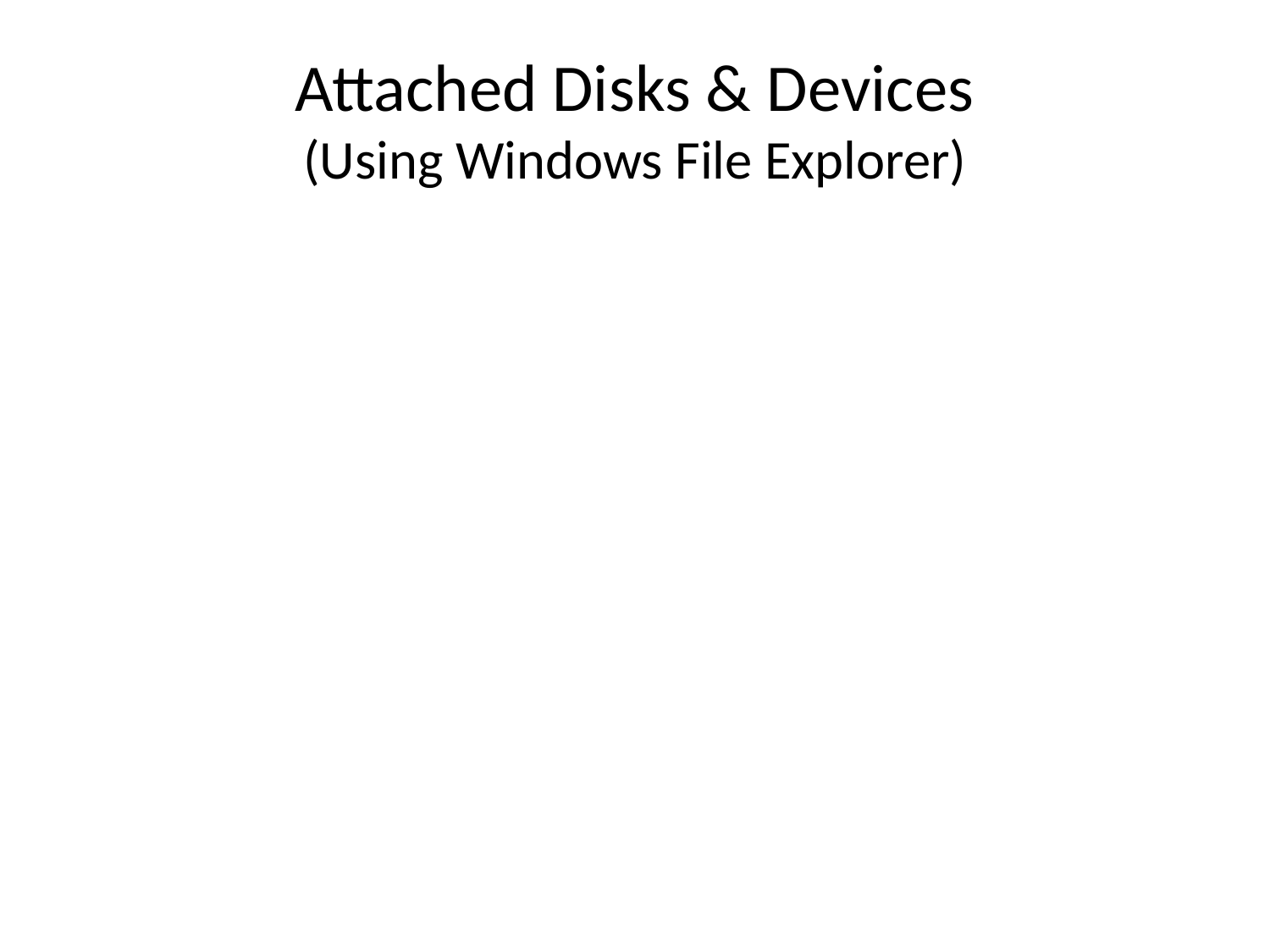

# Attached Disks & Devices (Using Windows File Explorer)